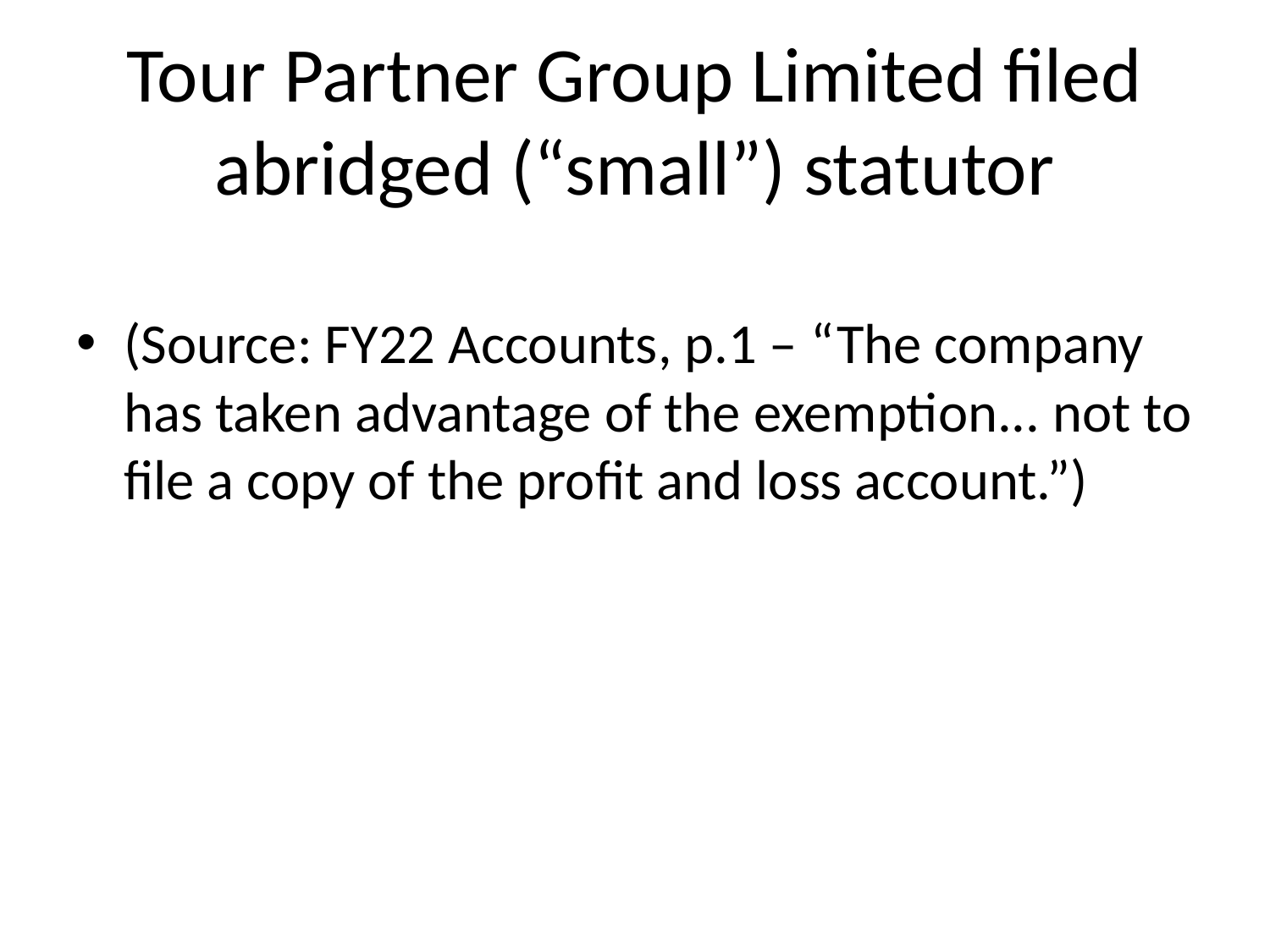

# Tour Partner Group Limited filed abridged (“small”) statutor

(Source: FY22 Accounts, p.1 – “The company has taken advantage of the exemption... not to file a copy of the profit and loss account.”)